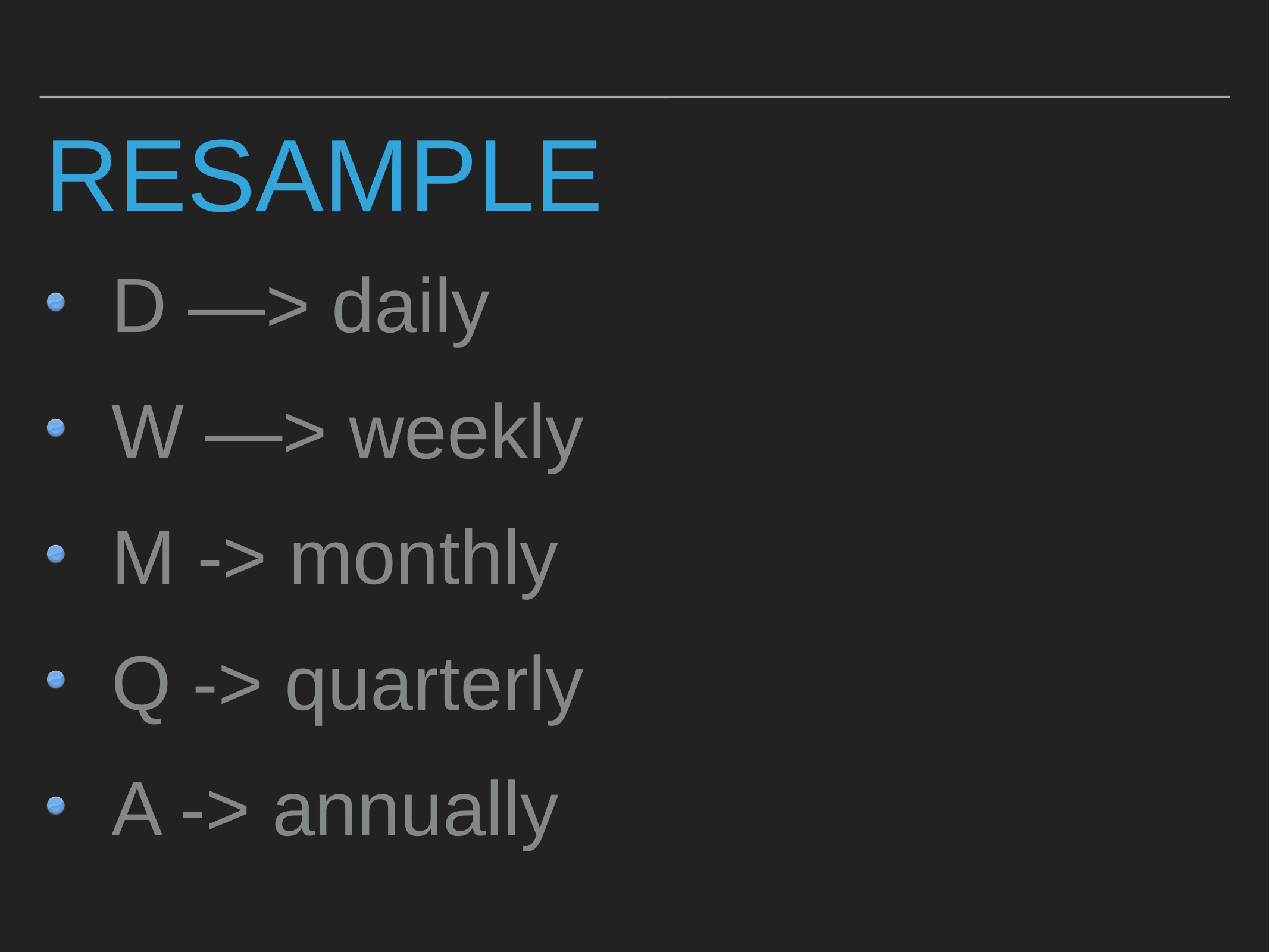

# Resample
D —> daily
W —> weekly
M -> monthly
Q -> quarterly
A -> annually